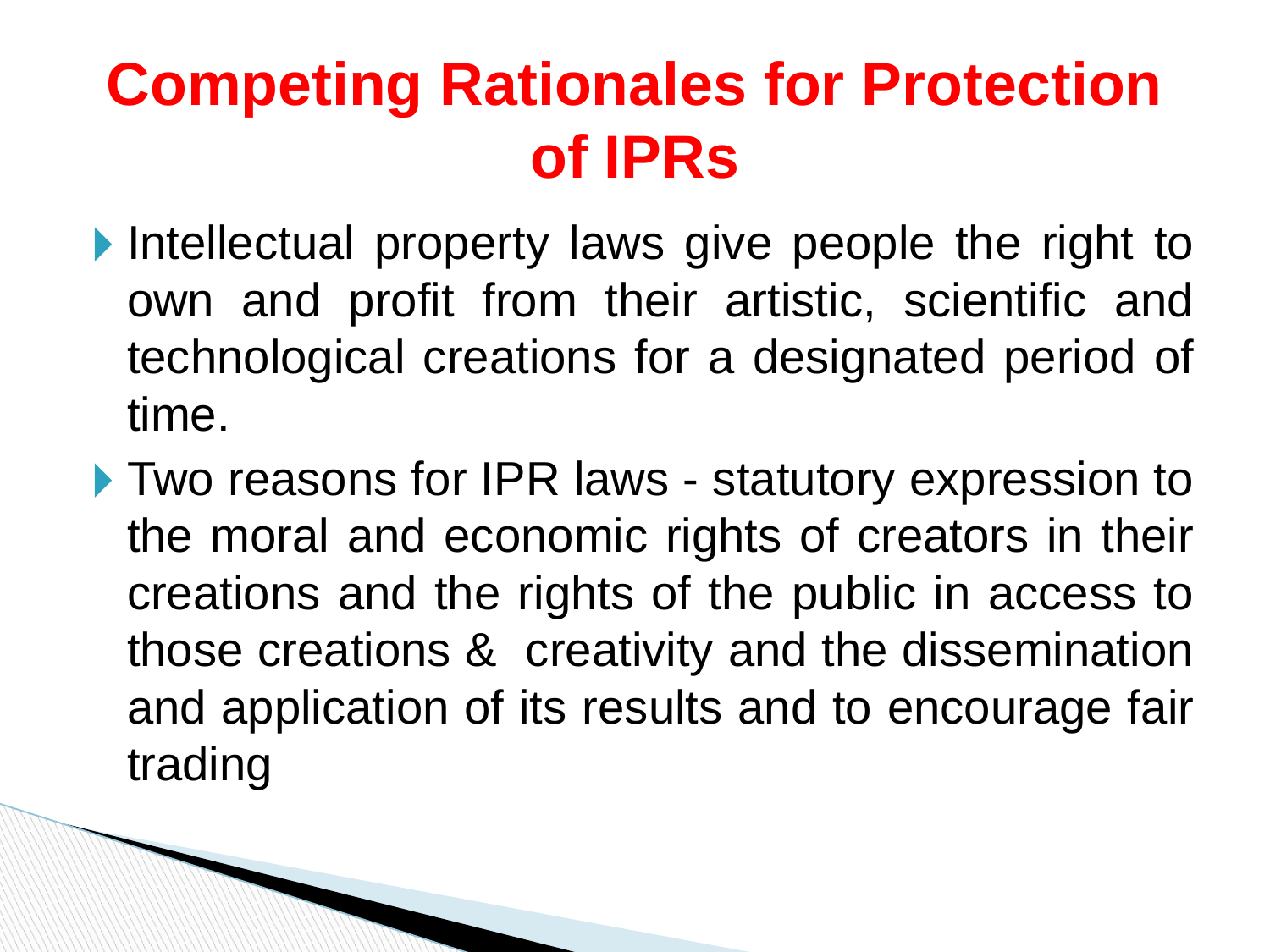

# Competing Rationales for Protection of IPRs
Intellectual property laws give people the right to own and profit from their artistic, scientific and technological creations for a designated period of time.
Two reasons for IPR laws - statutory expression to the moral and economic rights of creators in their creations and the rights of the public in access to those creations &  creativity and the dissemination and application of its results and to encourage fair trading